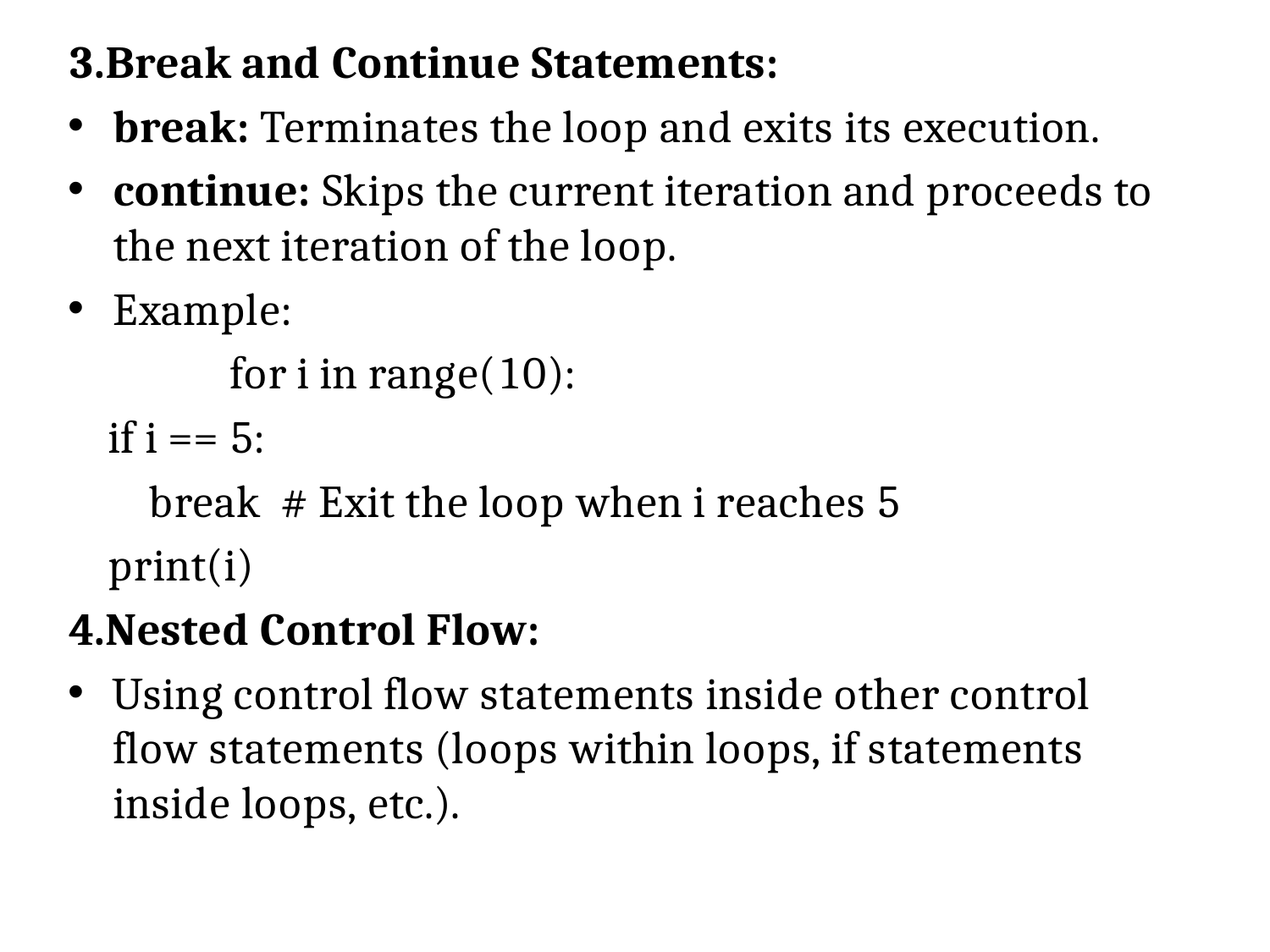

3.Break and Continue Statements:
break: Terminates the loop and exits its execution.
continue: Skips the current iteration and proceeds to the next iteration of the loop.
Example:
                for i in range(10):
    if i == 5:
        break  # Exit the loop when i reaches 5
    print(i)
4.Nested Control Flow:
Using control flow statements inside other control flow statements (loops within loops, if statements inside loops, etc.).